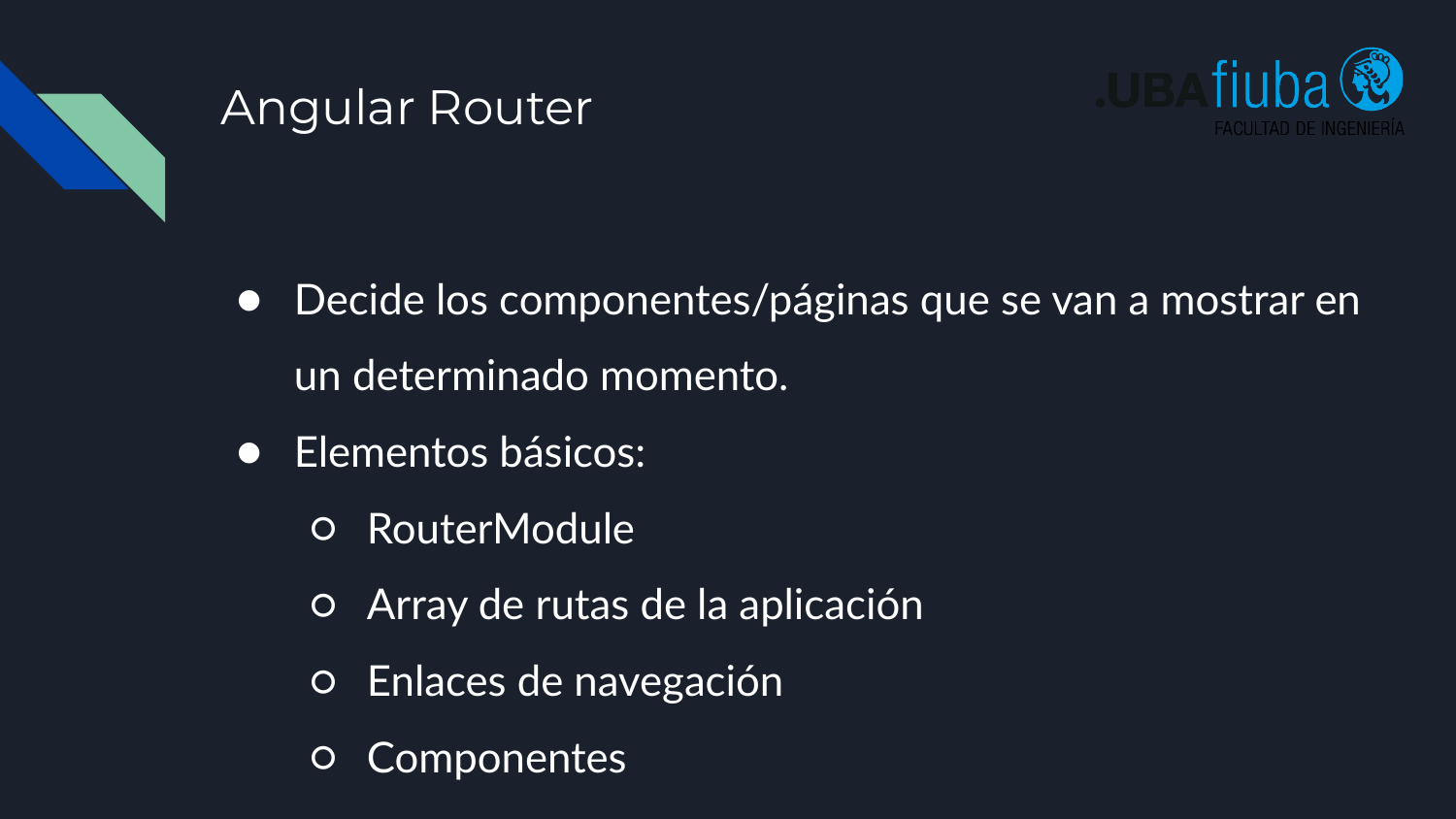

# Angular Router
Decide los componentes/páginas que se van a mostrar en un determinado momento.
Elementos básicos:
RouterModule
Array de rutas de la aplicación
Enlaces de navegación
Componentes